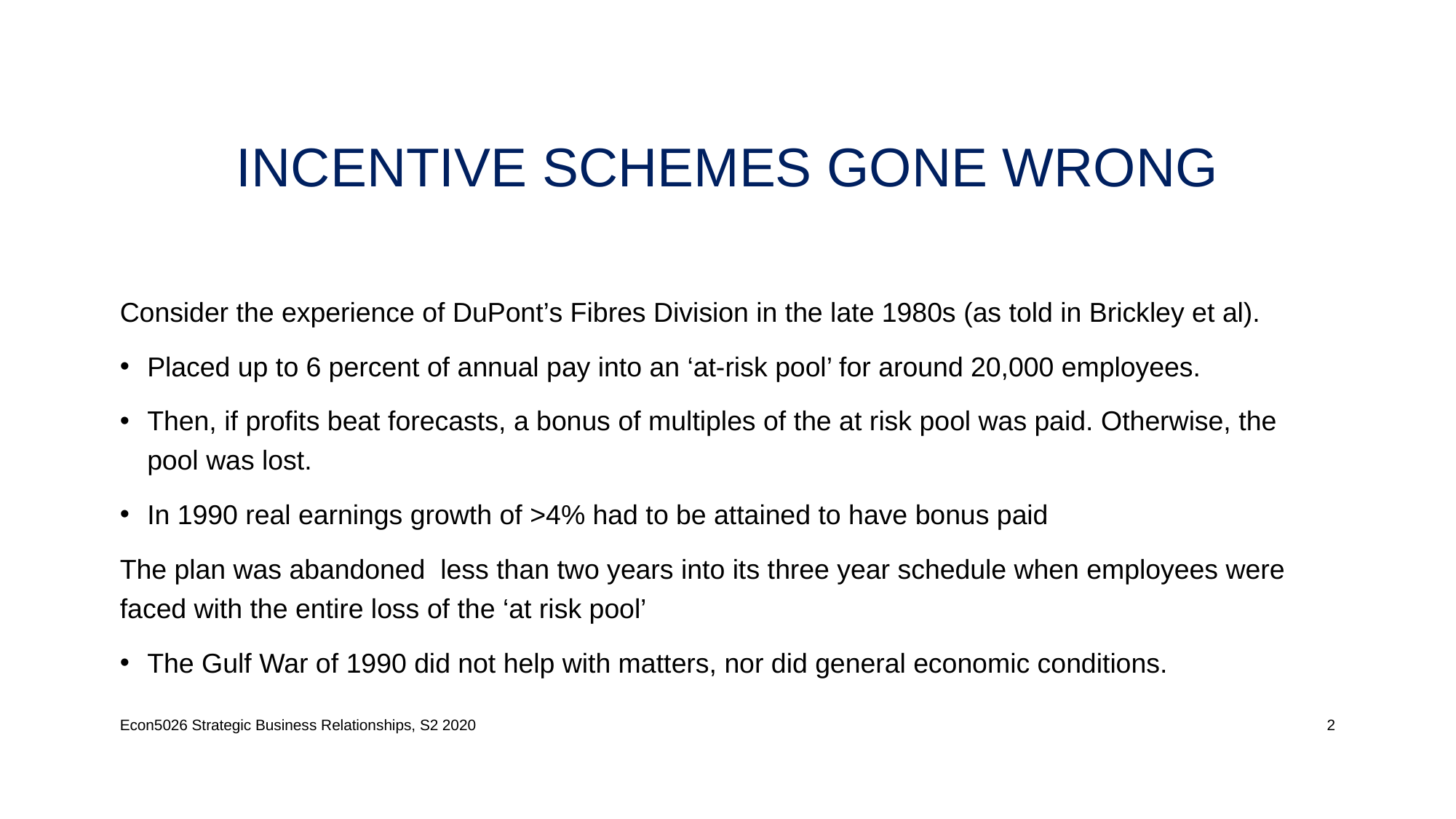

# Incentive Schemes Gone Wrong
Consider the experience of DuPont’s Fibres Division in the late 1980s (as told in Brickley et al).
Placed up to 6 percent of annual pay into an ‘at-risk pool’ for around 20,000 employees.
Then, if profits beat forecasts, a bonus of multiples of the at risk pool was paid. Otherwise, the pool was lost.
In 1990 real earnings growth of >4% had to be attained to have bonus paid
The plan was abandoned  less than two years into its three year schedule when employees were faced with the entire loss of the ‘at risk pool’
The Gulf War of 1990 did not help with matters, nor did general economic conditions.

Econ5026 Strategic Business Relationships, S2 2020
2